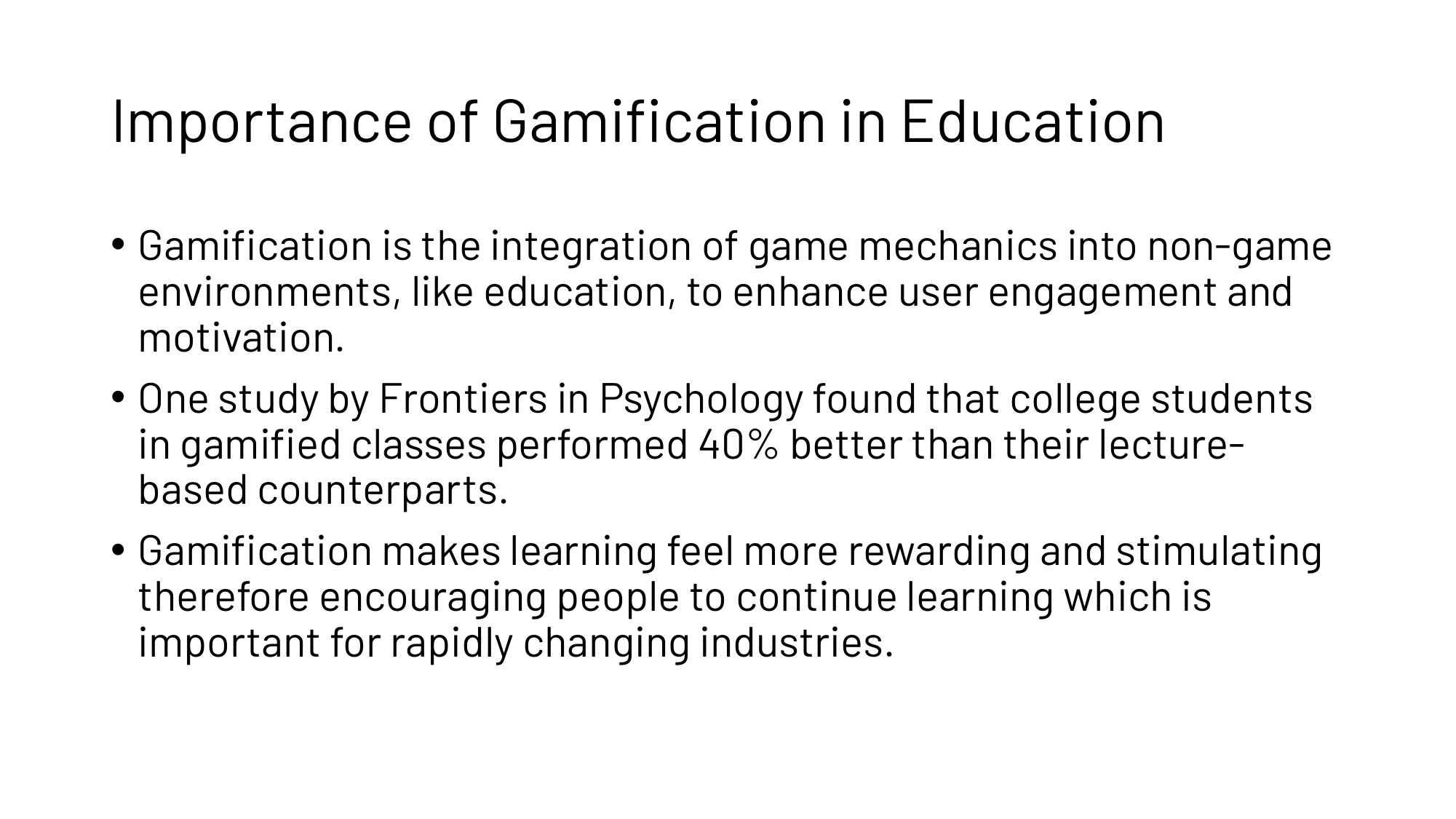

# Importance of Gamification in Education
Gamification is the integration of game mechanics into non-game environments, like education, to enhance user engagement and motivation.
One study by Frontiers in Psychology found that college students in gamified classes performed 40% better than their lecture-based counterparts.
Gamification makes learning feel more rewarding and stimulating therefore encouraging people to continue learning which is important for rapidly changing industries.